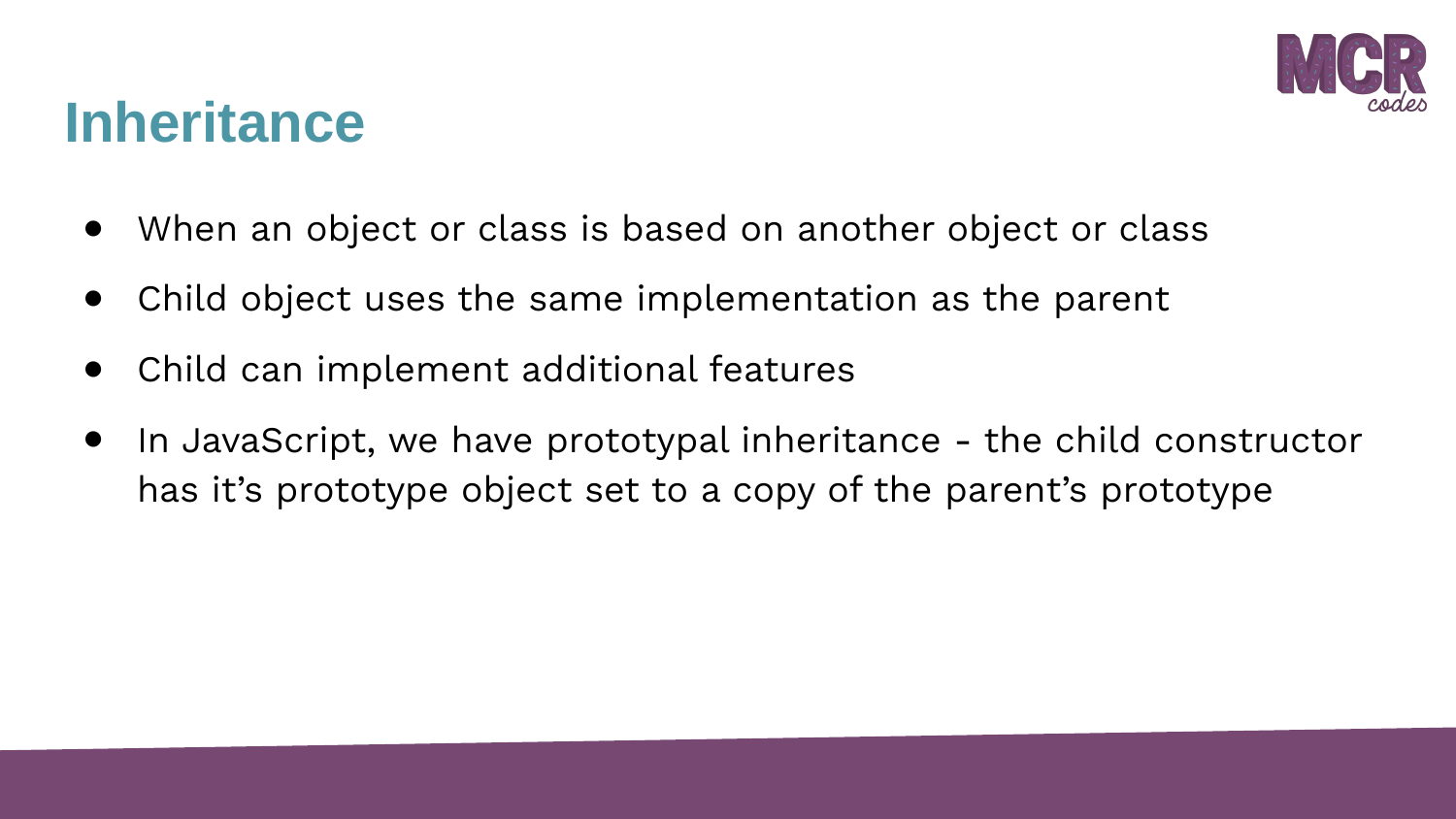

# Inheritance
When an object or class is based on another object or class
Child object uses the same implementation as the parent
Child can implement additional features
In JavaScript, we have prototypal inheritance - the child constructor has it’s prototype object set to a copy of the parent’s prototype